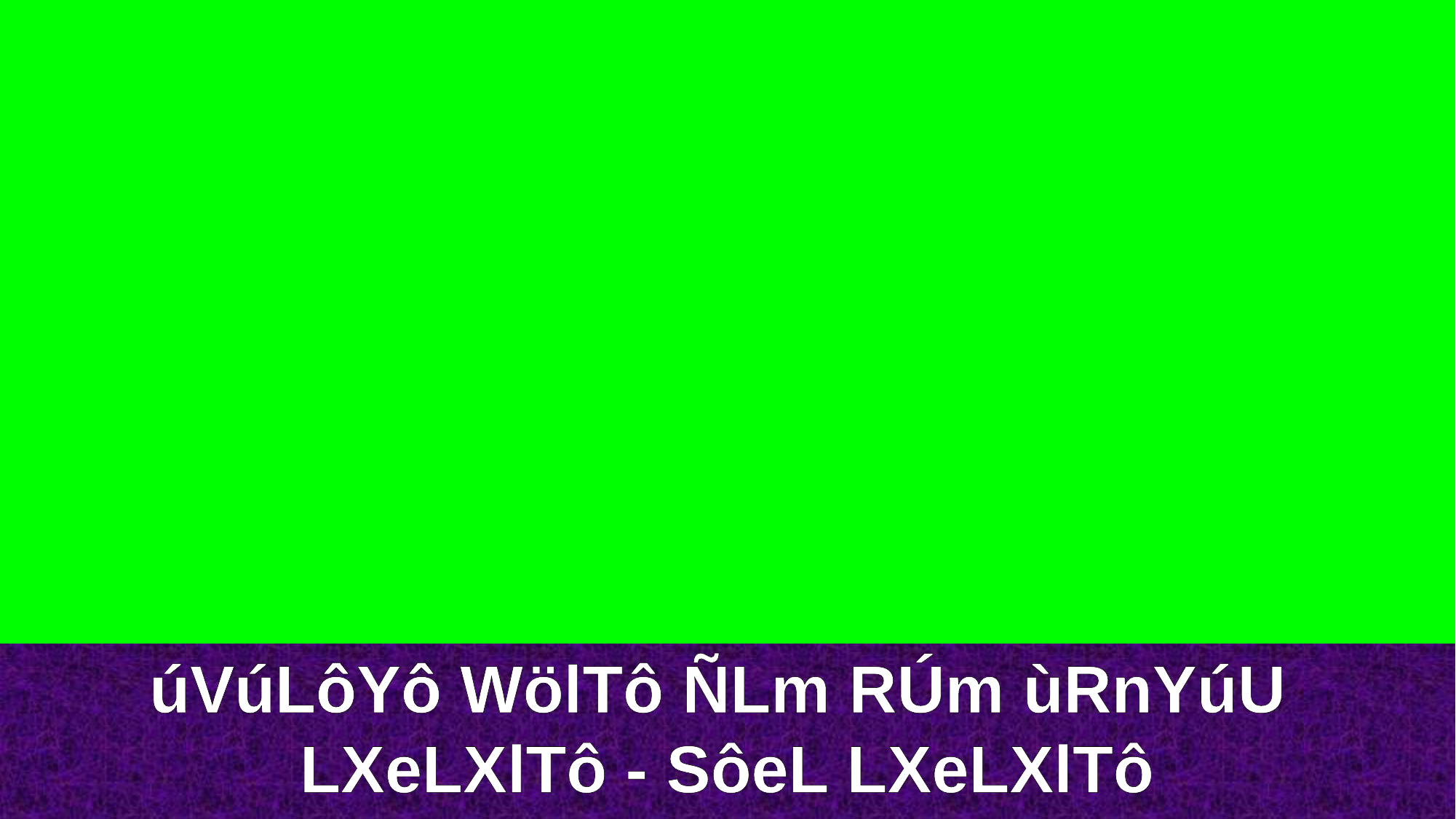

úVúLôYô WölTô ÑLm RÚm ùRnYúU
LXeLXlTô - SôeL LXeLXlTô